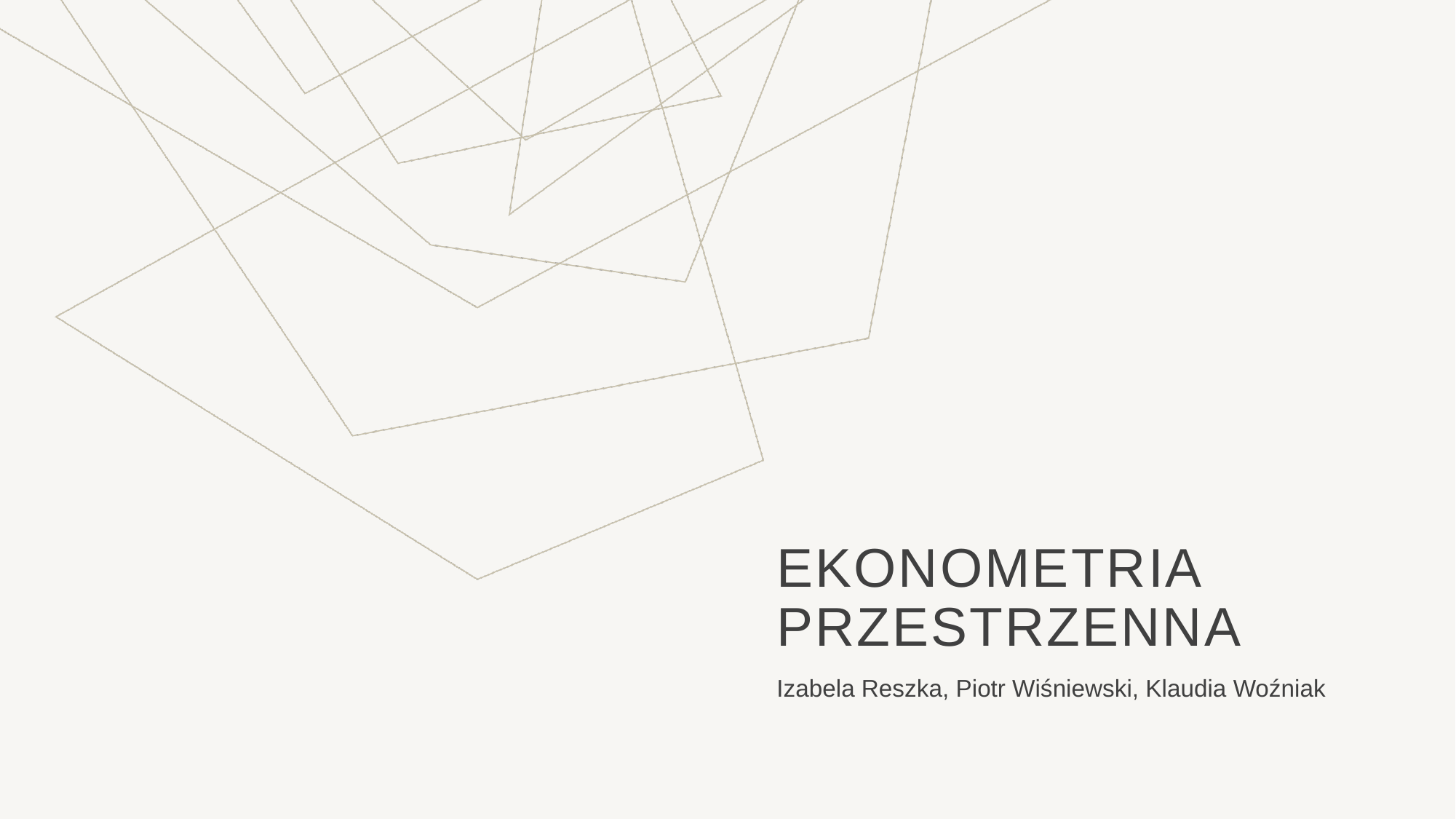

# Ekonometria przestrzenna
Izabela Reszka, Piotr Wiśniewski, Klaudia Woźniak